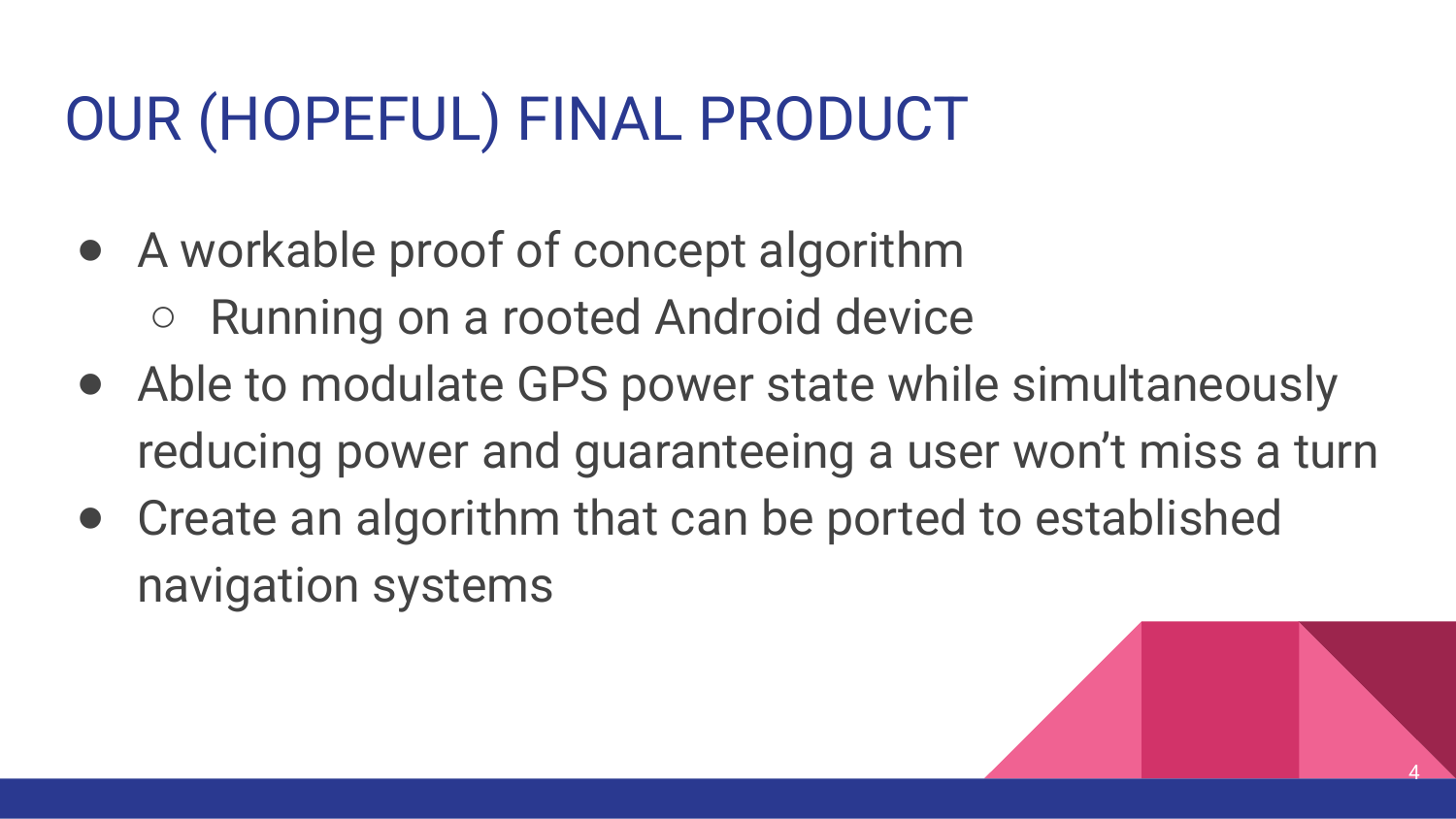

# OUR (HOPEFUL) FINAL PRODUCT
A workable proof of concept algorithm
Running on a rooted Android device
Able to modulate GPS power state while simultaneously reducing power and guaranteeing a user won’t miss a turn
Create an algorithm that can be ported to established navigation systems
4